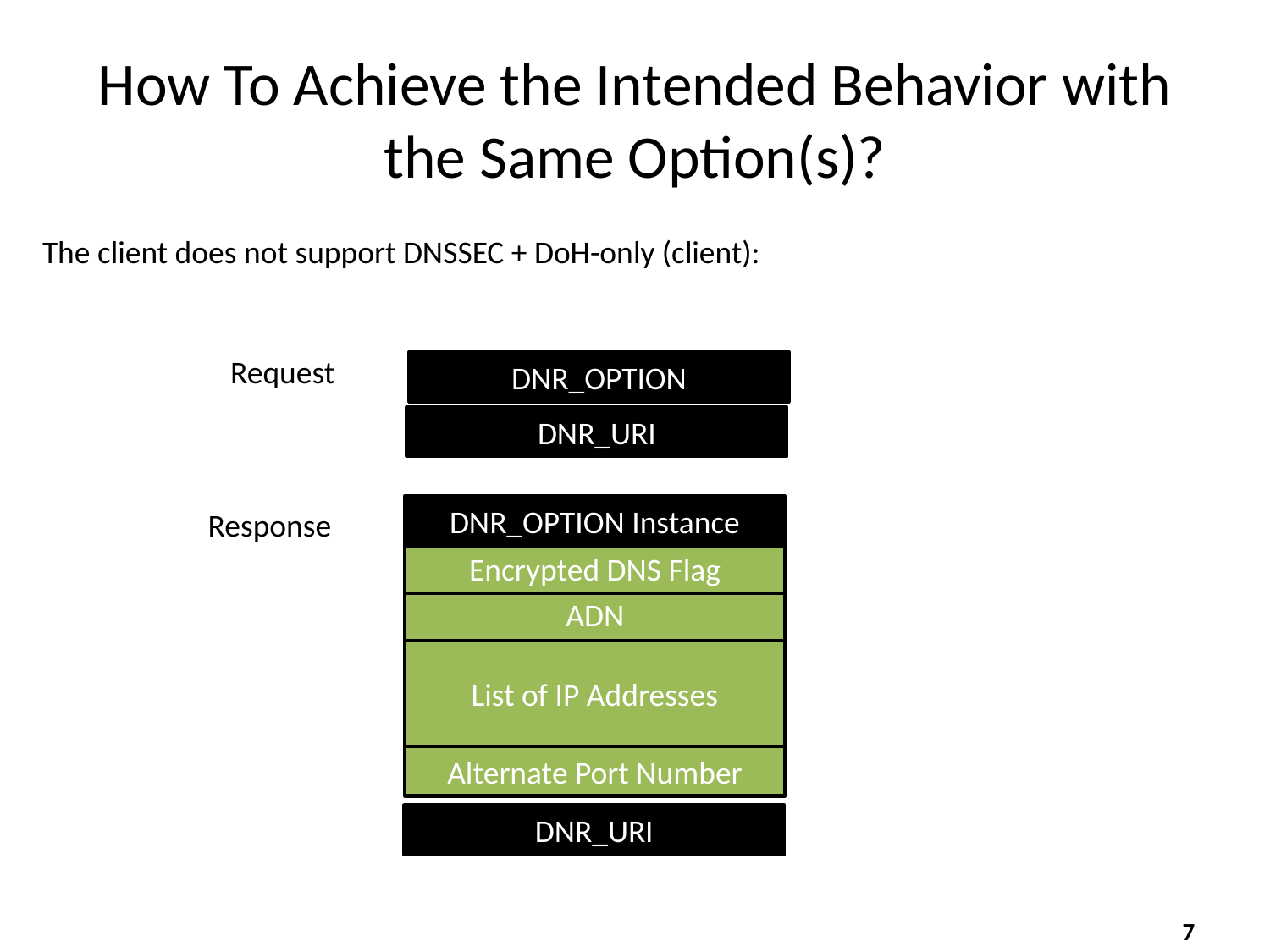

# How To Achieve the Intended Behavior with the Same Option(s)?
The client does not support DNSSEC + DoH-only (client):
Request
DNR_OPTION
DNR_URI
DNR_OPTION Instance
Response
Encrypted DNS Flag
ADN
List of IP Addresses
Alternate Port Number
DNR_URI